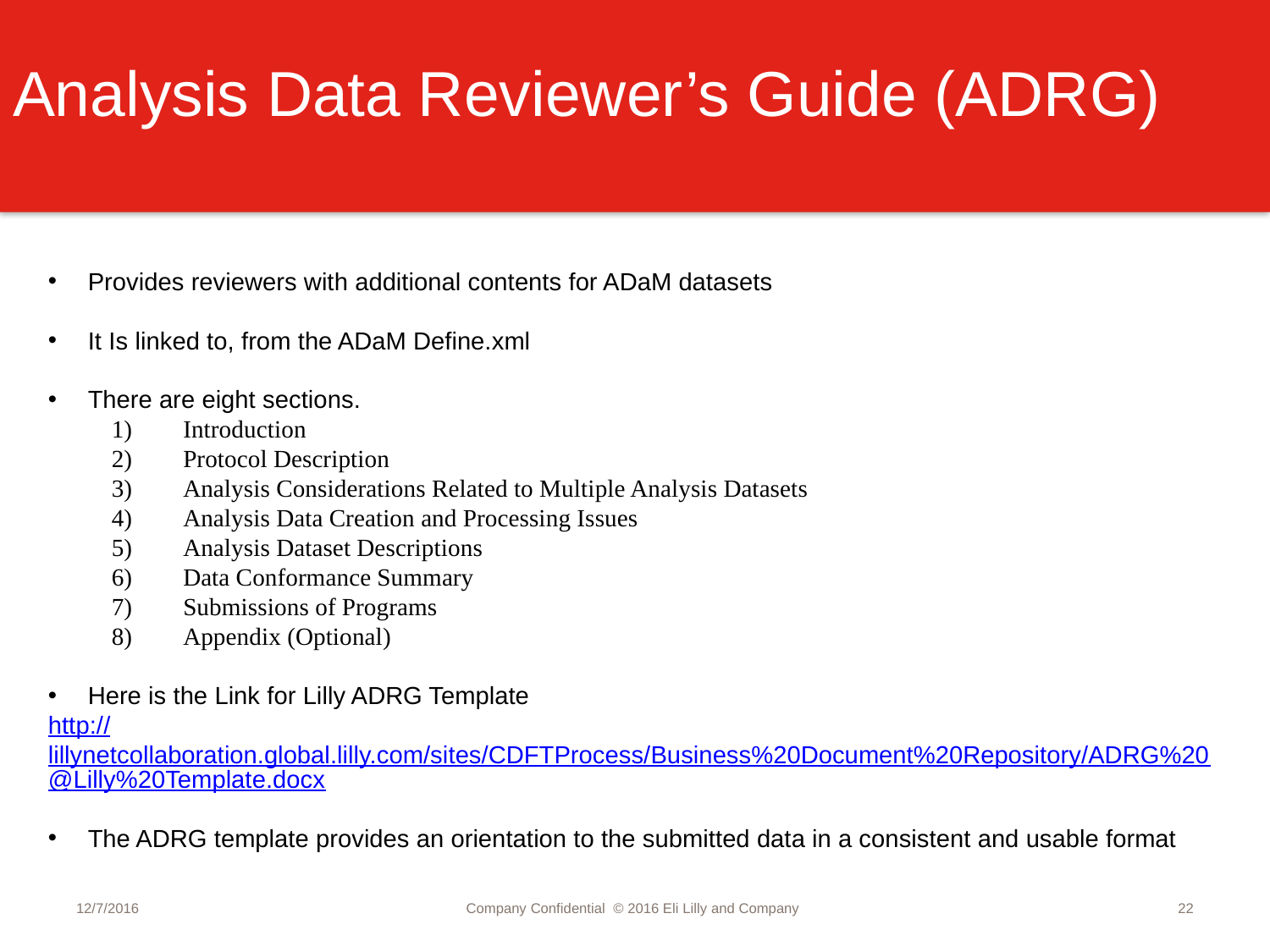

Analysis Data Reviewer’s Guide (ADRG)

Provides reviewers with additional contents for ADaM datasets

It Is linked to, from the ADaM Define.xml

There are eight sections.
Introduction
Protocol Description
Analysis Considerations Related to Multiple Analysis Datasets
Analysis Data Creation and Processing Issues
Analysis Dataset Descriptions
Data Conformance Summary
Submissions of Programs
Appendix (Optional)

Here is the Link for Lilly ADRG Template
http://lillynetcollaboration.global.lilly.com/sites/CDFTProcess/Business%20Document%20Repository/ADRG%20@Lilly%20Template.docx

The ADRG template provides an orientation to the submitted data in a consistent and usable format

12/7/2016
Company Confidential  © 2016 Eli Lilly and Company
22